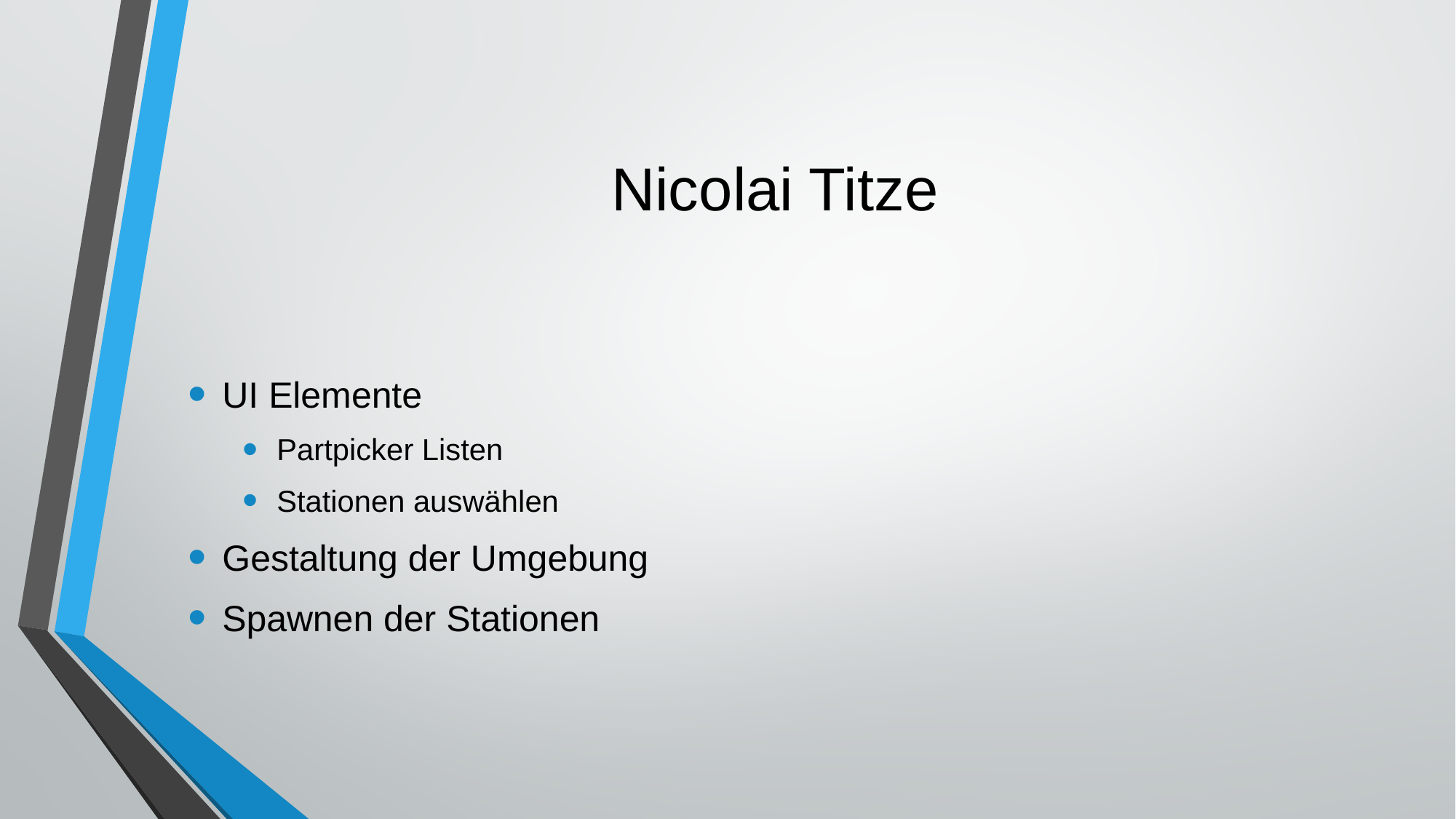

# Nicolai Titze
UI Elemente
Partpicker Listen
Stationen auswählen
Gestaltung der Umgebung
Spawnen der Stationen